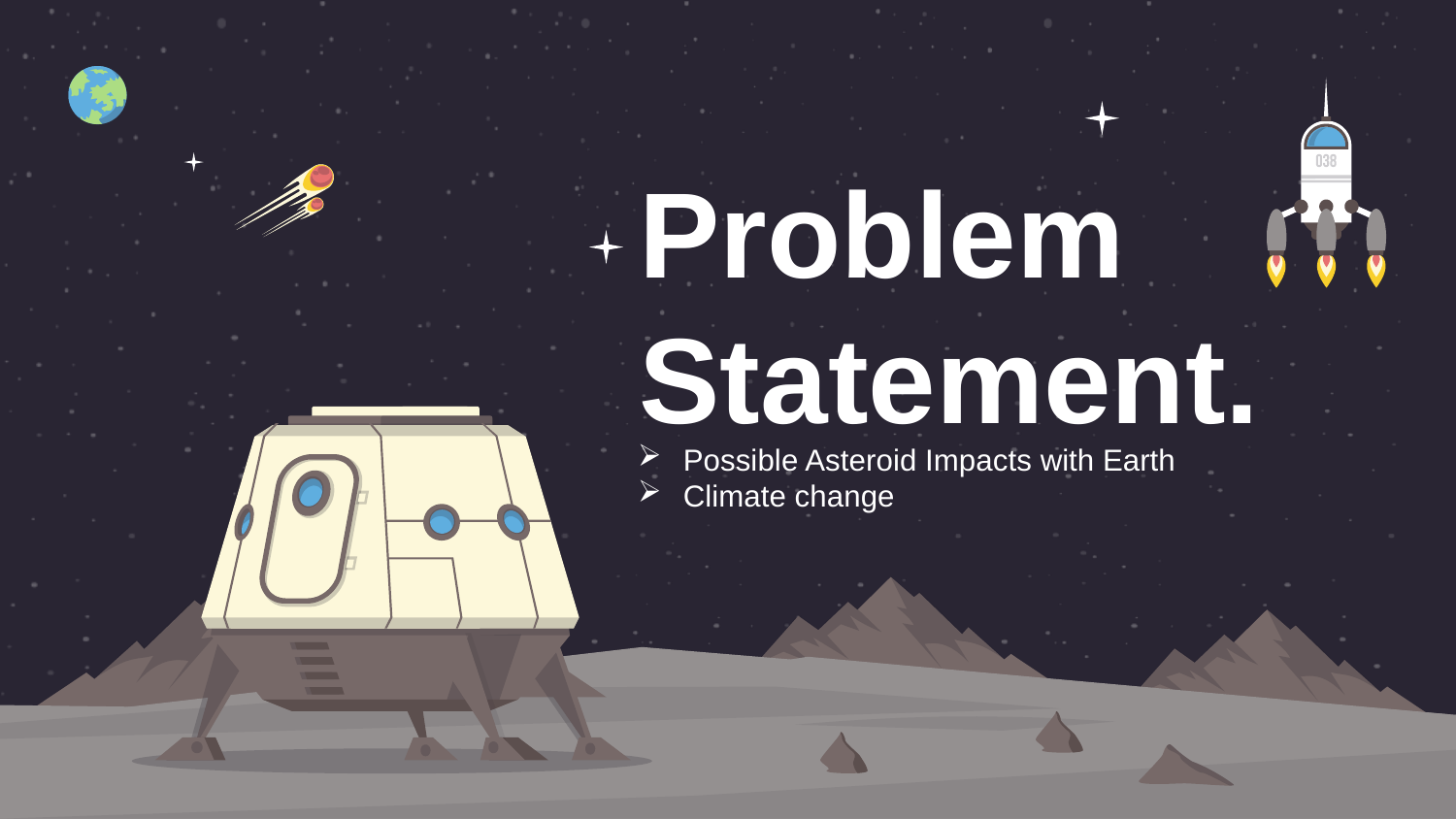

# Problem Statement.

Possible Asteroid Impacts with Earth
Climate change